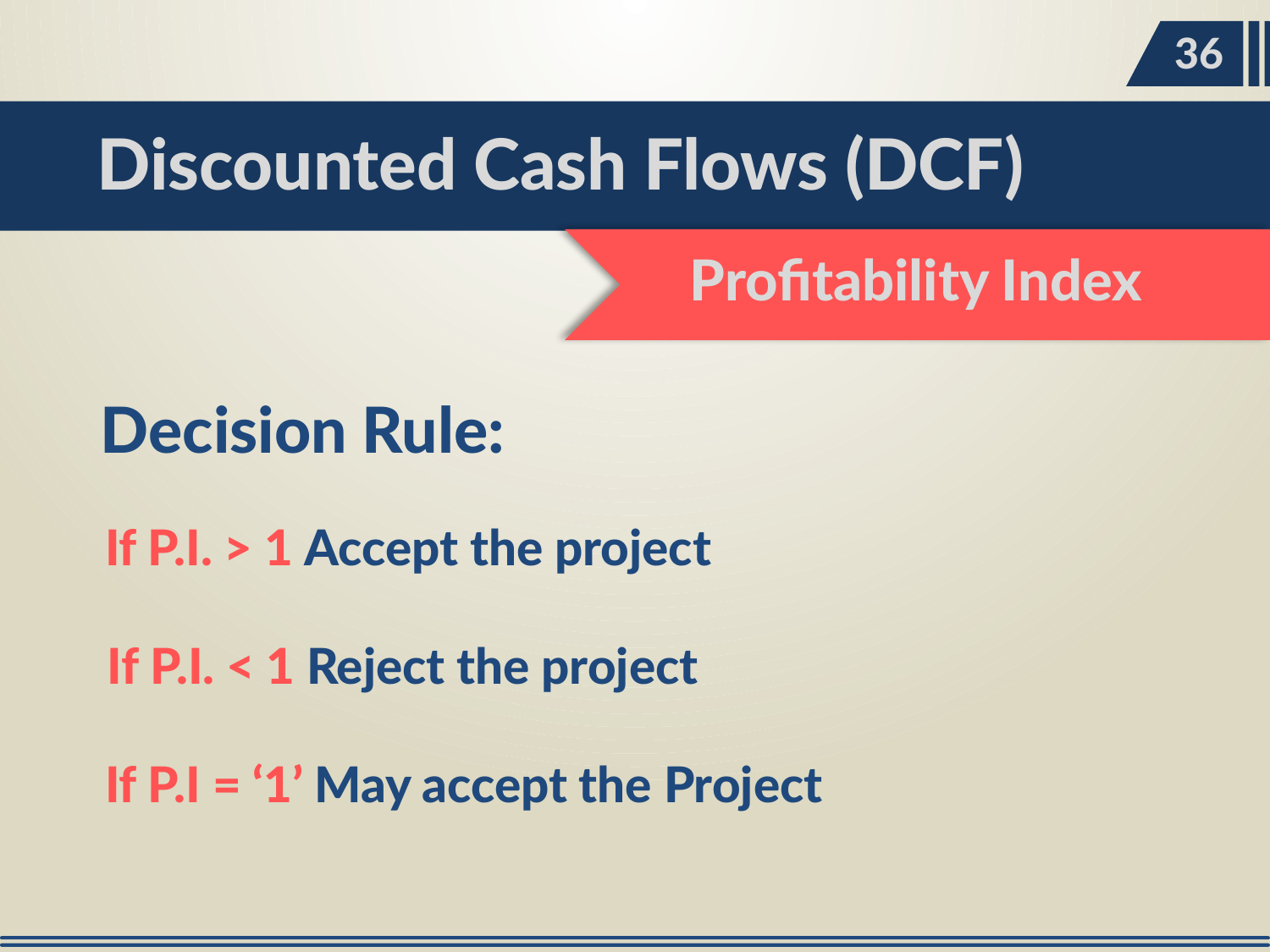

36
Discounted Cash Flows (DCF)
Profitability Index
Decision Rule:
If P.I. > 1 Accept the project
If P.I. < 1 Reject the project
If P.I = ‘1’ May accept the Project